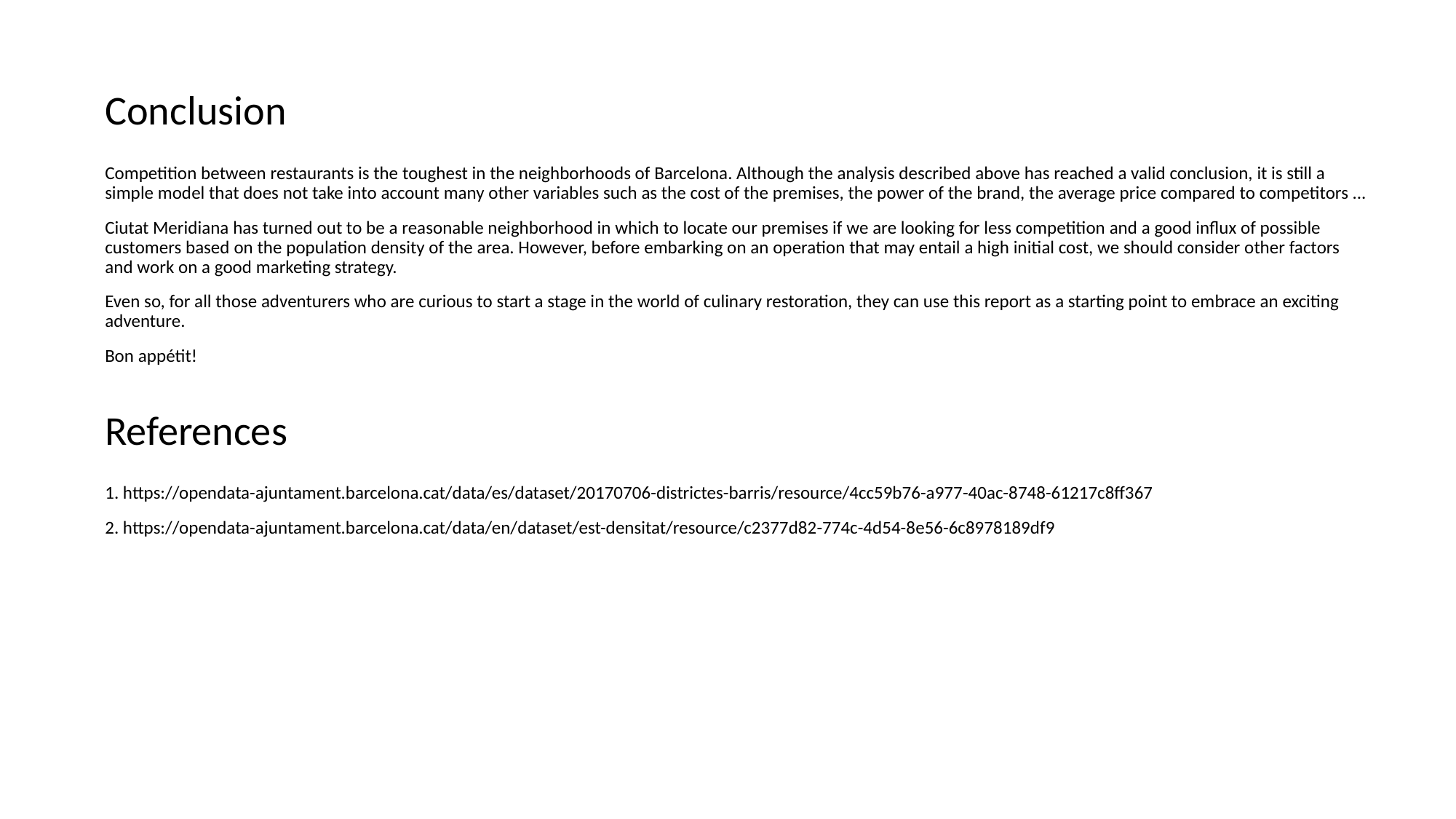

# Conclusion
Competition between restaurants is the toughest in the neighborhoods of Barcelona. Although the analysis described above has reached a valid conclusion, it is still a simple model that does not take into account many other variables such as the cost of the premises, the power of the brand, the average price compared to competitors ...
Ciutat Meridiana has turned out to be a reasonable neighborhood in which to locate our premises if we are looking for less competition and a good influx of possible customers based on the population density of the area. However, before embarking on an operation that may entail a high initial cost, we should consider other factors and work on a good marketing strategy.
Even so, for all those adventurers who are curious to start a stage in the world of culinary restoration, they can use this report as a starting point to embrace an exciting adventure.
Bon appétit!

References
1. https://opendata-ajuntament.barcelona.cat/data/es/dataset/20170706-districtes-barris/resource/4cc59b76-a977-40ac-8748-61217c8ff367
2. https://opendata-ajuntament.barcelona.cat/data/en/dataset/est-densitat/resource/c2377d82-774c-4d54-8e56-6c8978189df9